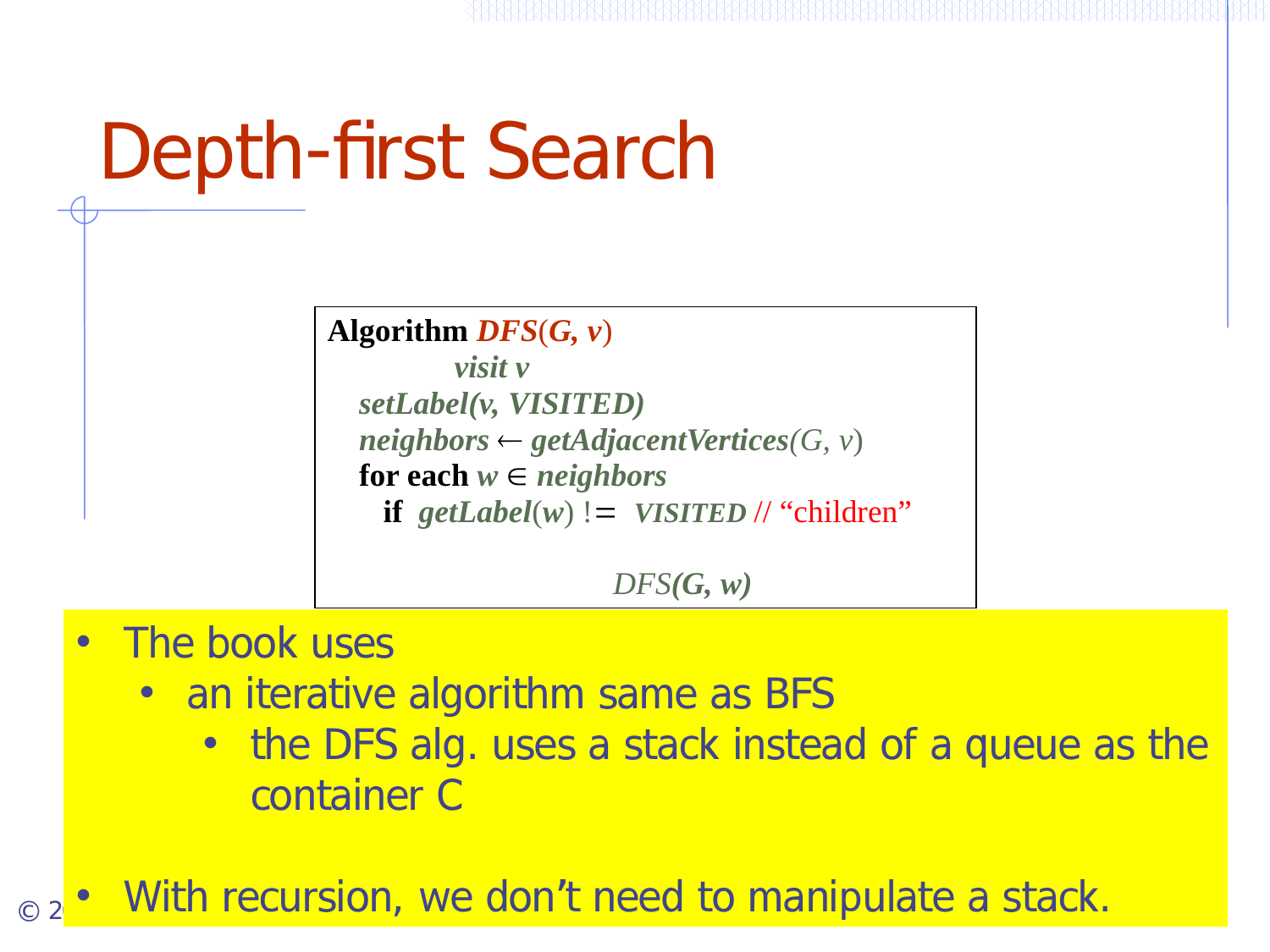

# Depth-first Search
Algorithm DFS(G, v)
	visit v
setLabel(v, VISITED)
neighbors ← getAdjacentVertices(G, v)
for each w ∈ neighbors
   if  getLabel(w) != VISITED // “children”
		DFS(G, w)
The book uses
an iterative algorithm same as BFS
the DFS alg. uses a stack instead of a queue as the container C

With recursion, we don’t need to manipulate a stack.
Depth-First Search
4